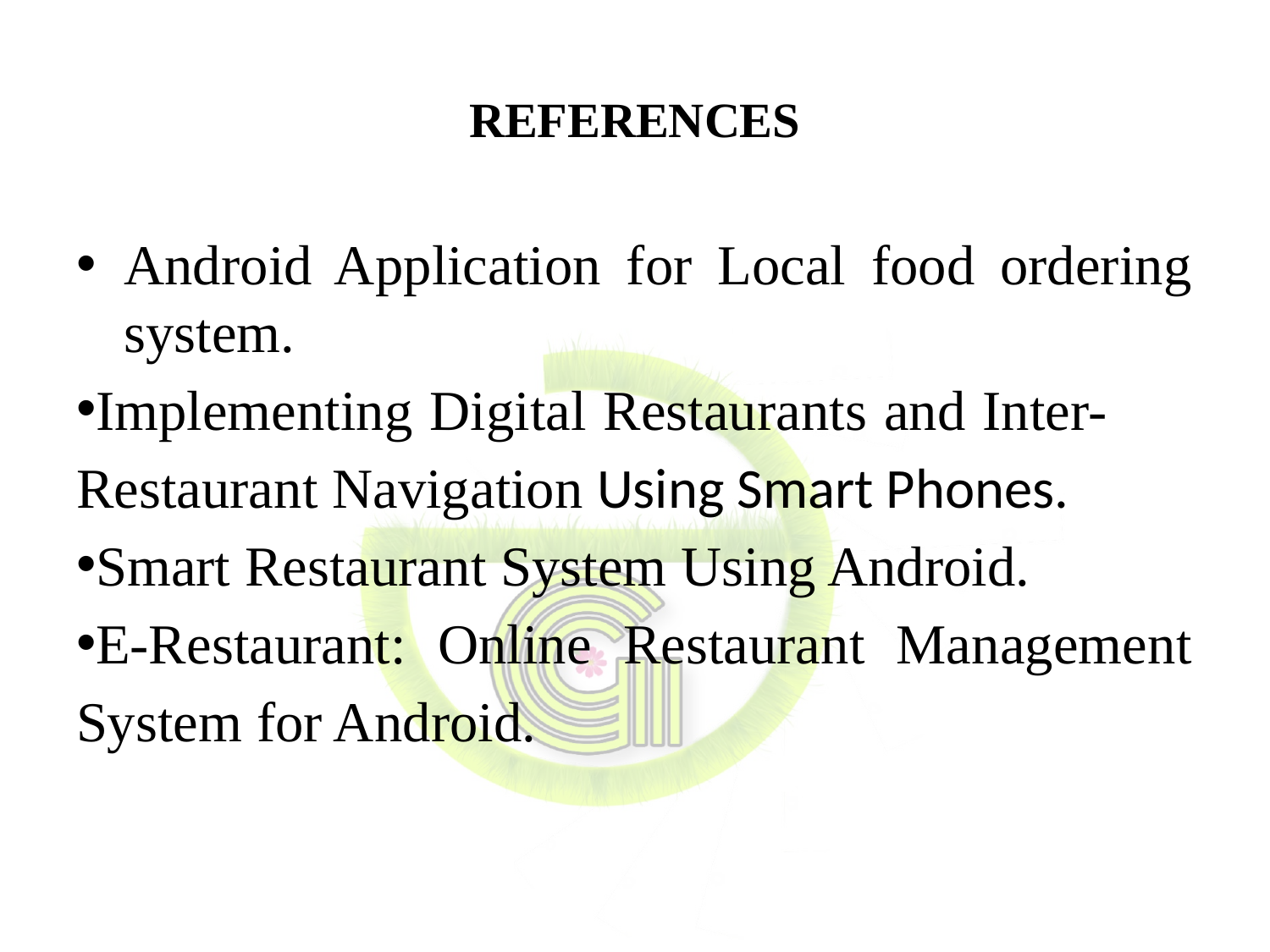

# REFERENCES
Android Application for Local food ordering system.
Implementing Digital Restaurants and Inter-      Restaurant Navigation Using Smart Phones.
Smart Restaurant System Using Android.
E-Restaurant: Online Restaurant Management System for Android.